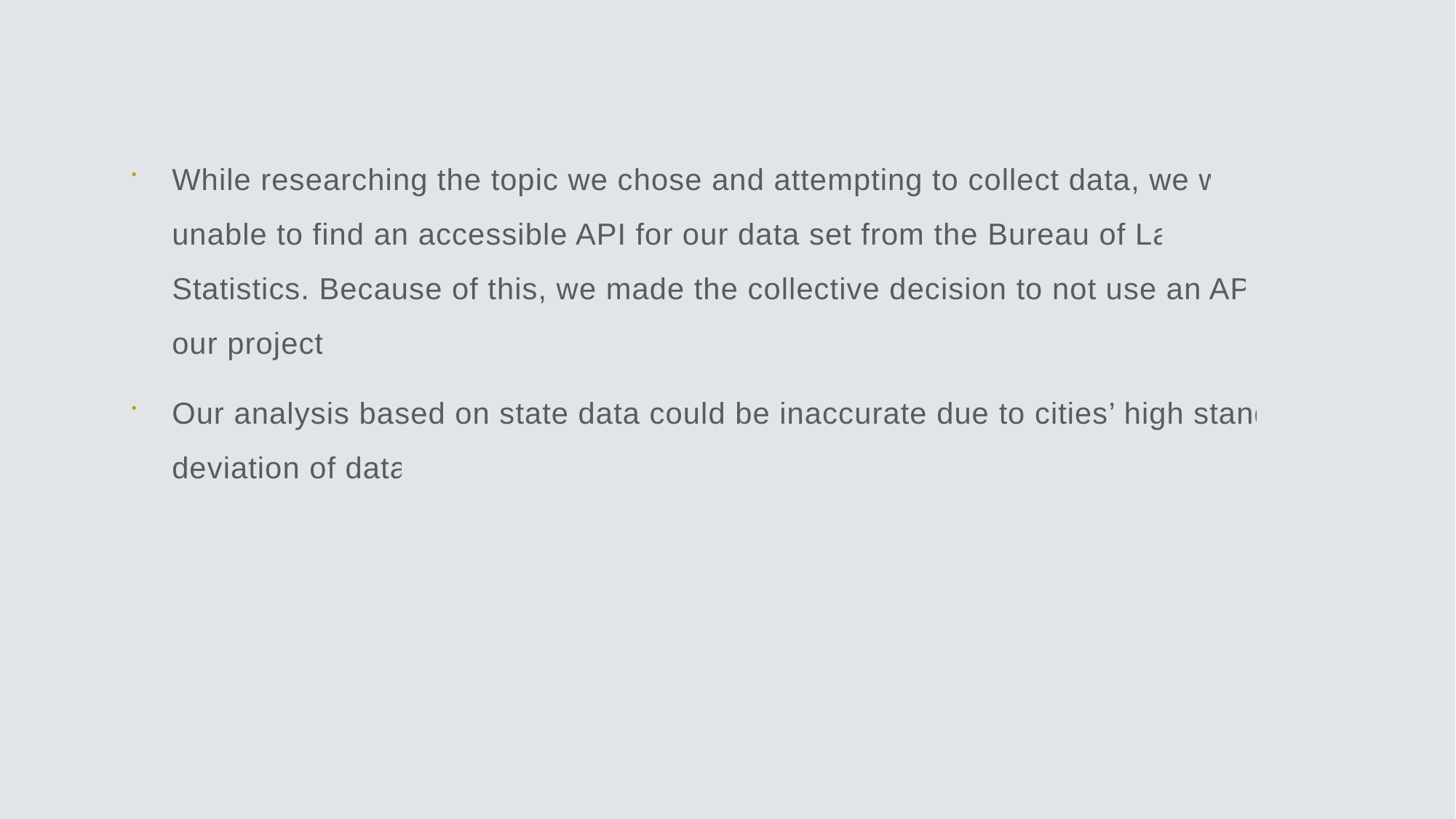

While researching the topic we chose and attempting to collect data, we were unable to find an accessible API for our data set from the Bureau of Labor Statistics. Because of this, we made the collective decision to not use an API for our project.
Our analysis based on state data could be inaccurate due to cities’ high standard deviation of data.